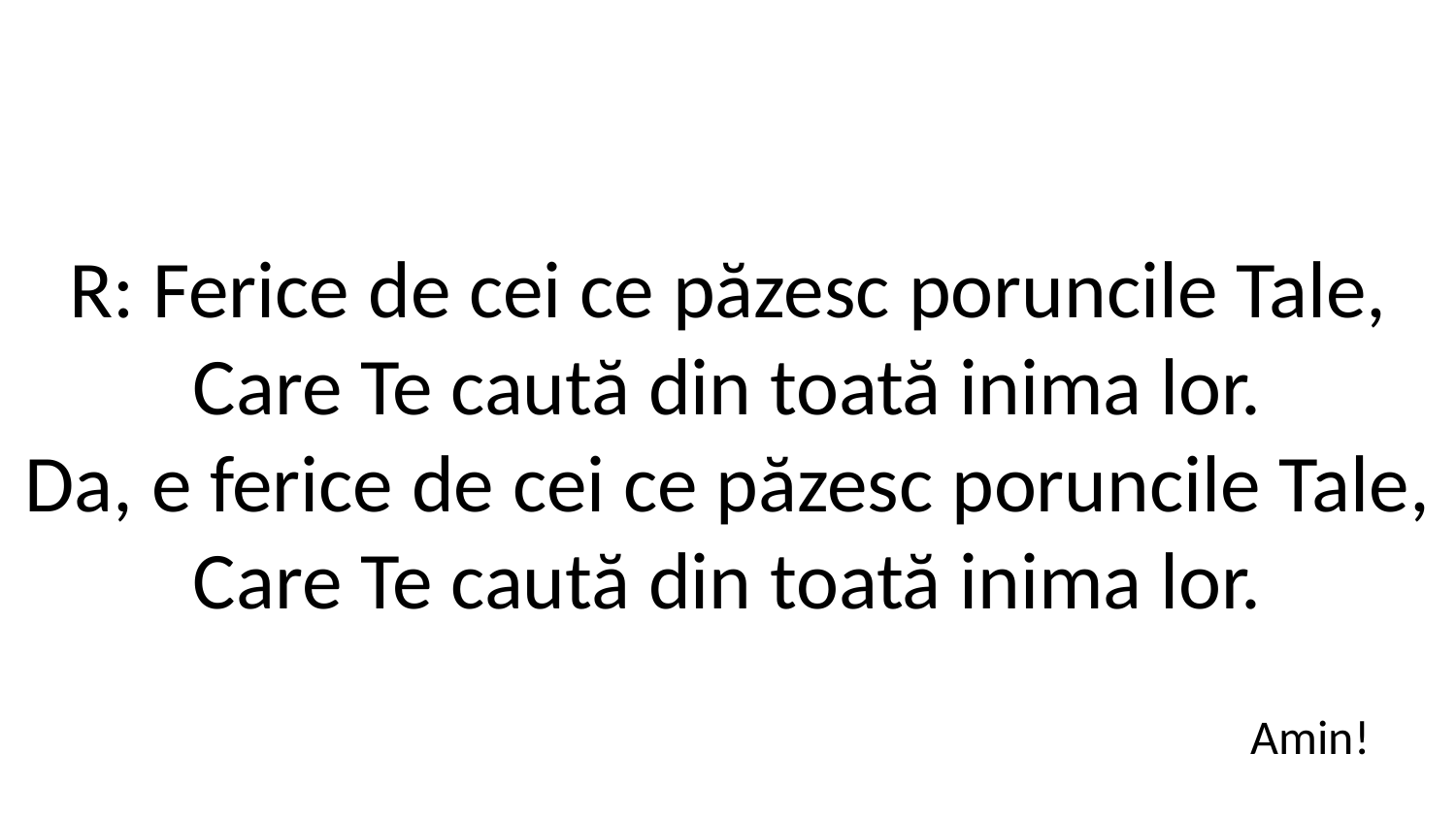

R: Ferice­ de cei ce păzesc poruncile Tale,
Care Te caută din toată inima lor.
Da, e ferice de cei ce păzesc poruncile Tale,
Care Te caută din toată inima lor.

Amin!